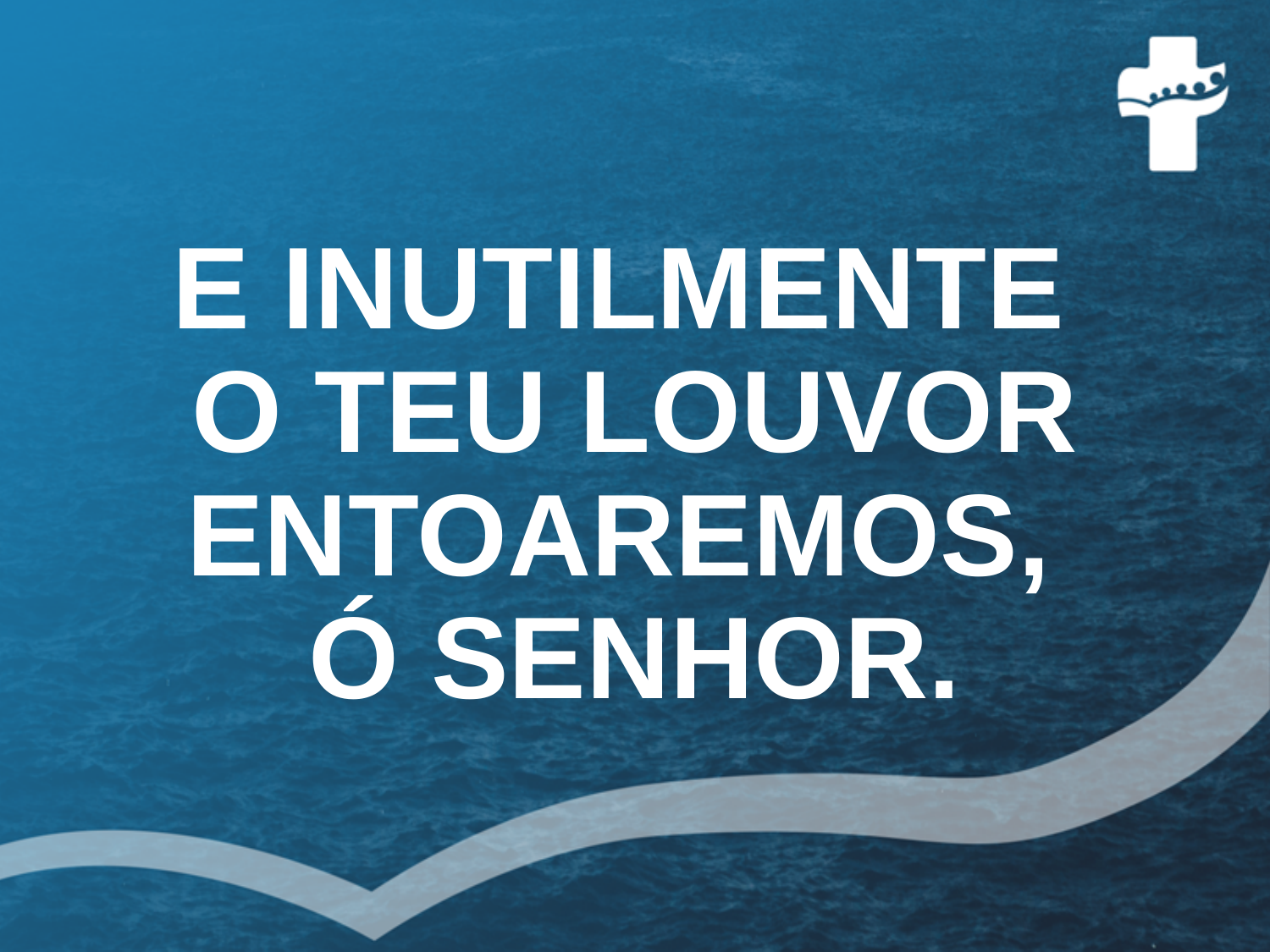

# E INUTILMENTE O TEU LOUVOR ENTOAREMOS, Ó SENHOR.